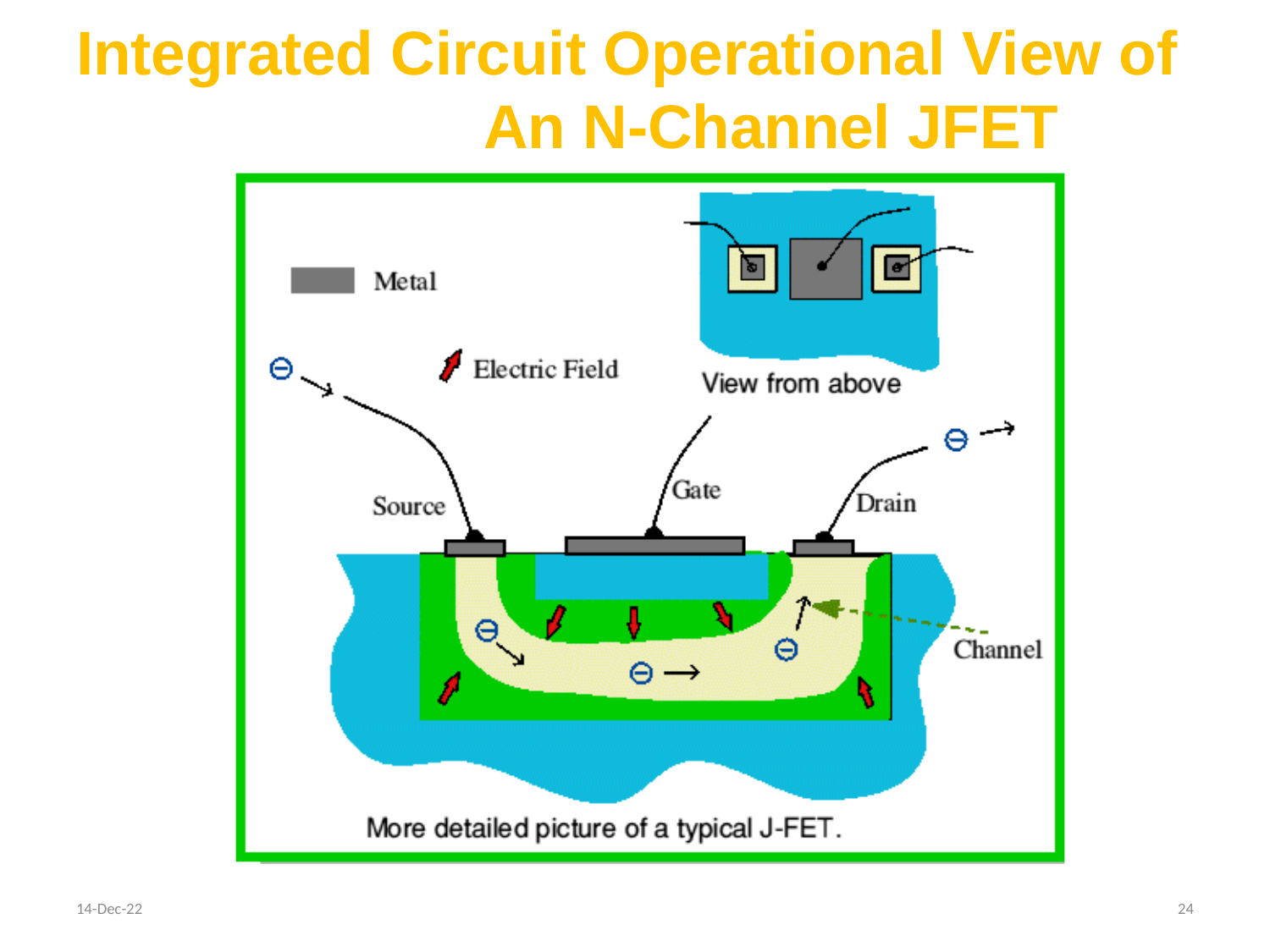

# Integrated Circuit Operational View of  An N-Channel JFET

14-Dec-22
24